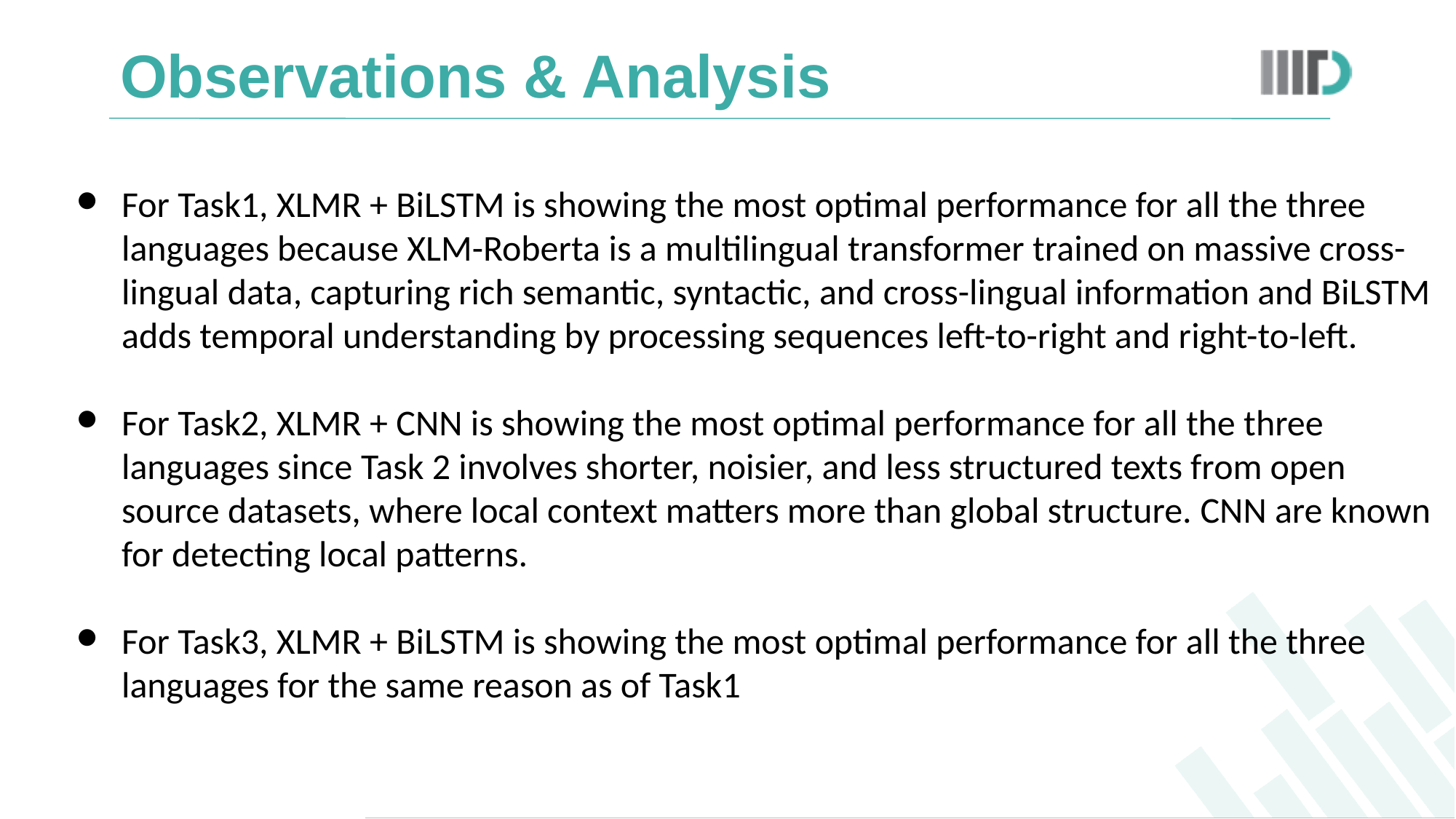

# Observations & Analysis
For Task1, XLMR + BiLSTM is showing the most optimal performance for all the three languages because XLM-Roberta is a multilingual transformer trained on massive cross-lingual data, capturing rich semantic, syntactic, and cross-lingual information and BiLSTM adds temporal understanding by processing sequences left-to-right and right-to-left.

For Task2, XLMR + CNN is showing the most optimal performance for all the three languages since Task 2 involves shorter, noisier, and less structured texts from open source datasets, where local context matters more than global structure. CNN are known for detecting local patterns.

For Task3, XLMR + BiLSTM is showing the most optimal performance for all the three languages for the same reason as of Task1